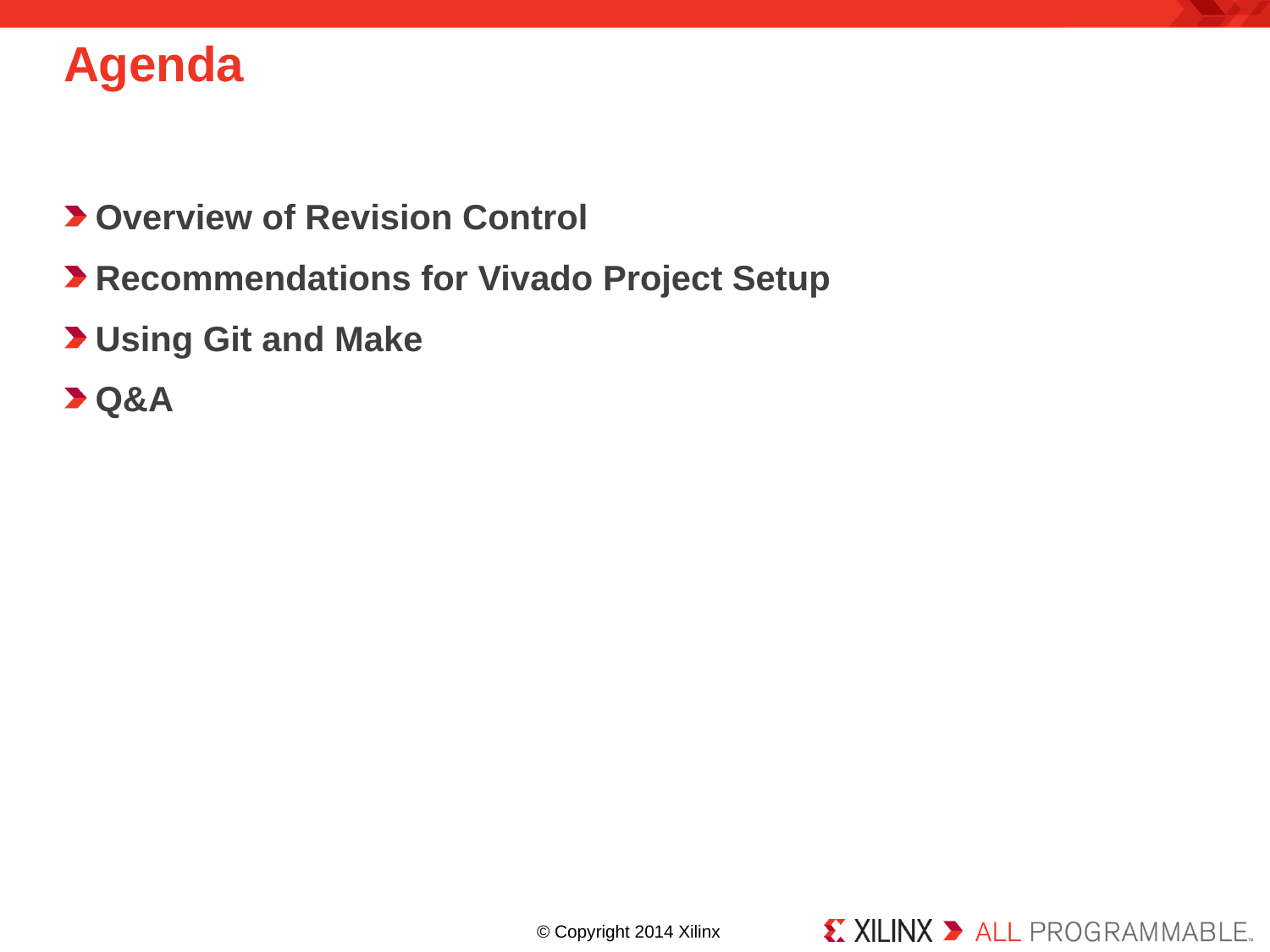

# Agenda
Overview of Revision Control
Recommendations for Vivado Project Setup
Using Git and Make
Q&A